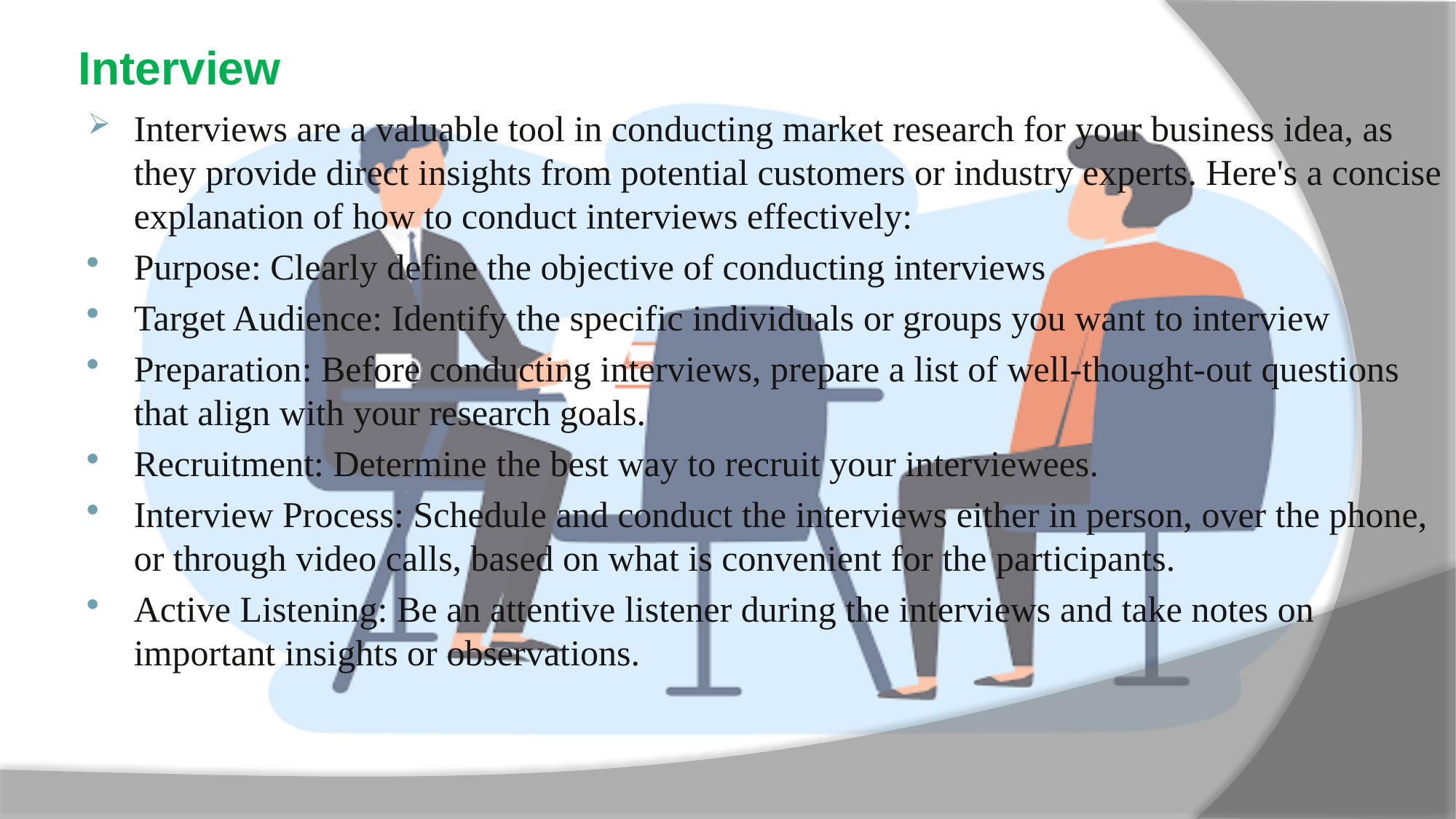

# Interview
Interviews are a valuable tool in conducting market research for your business idea, as they provide direct insights from potential customers or industry experts. Here's a concise explanation of how to conduct interviews effectively:
Purpose: Clearly define the objective of conducting interviews
Target Audience: Identify the specific individuals or groups you want to interview
Preparation: Before conducting interviews, prepare a list of well-thought-out questions that align with your research goals.
Recruitment: Determine the best way to recruit your interviewees.
Interview Process: Schedule and conduct the interviews either in person, over the phone, or through video calls, based on what is convenient for the participants.
Active Listening: Be an attentive listener during the interviews and take notes on important insights or observations.